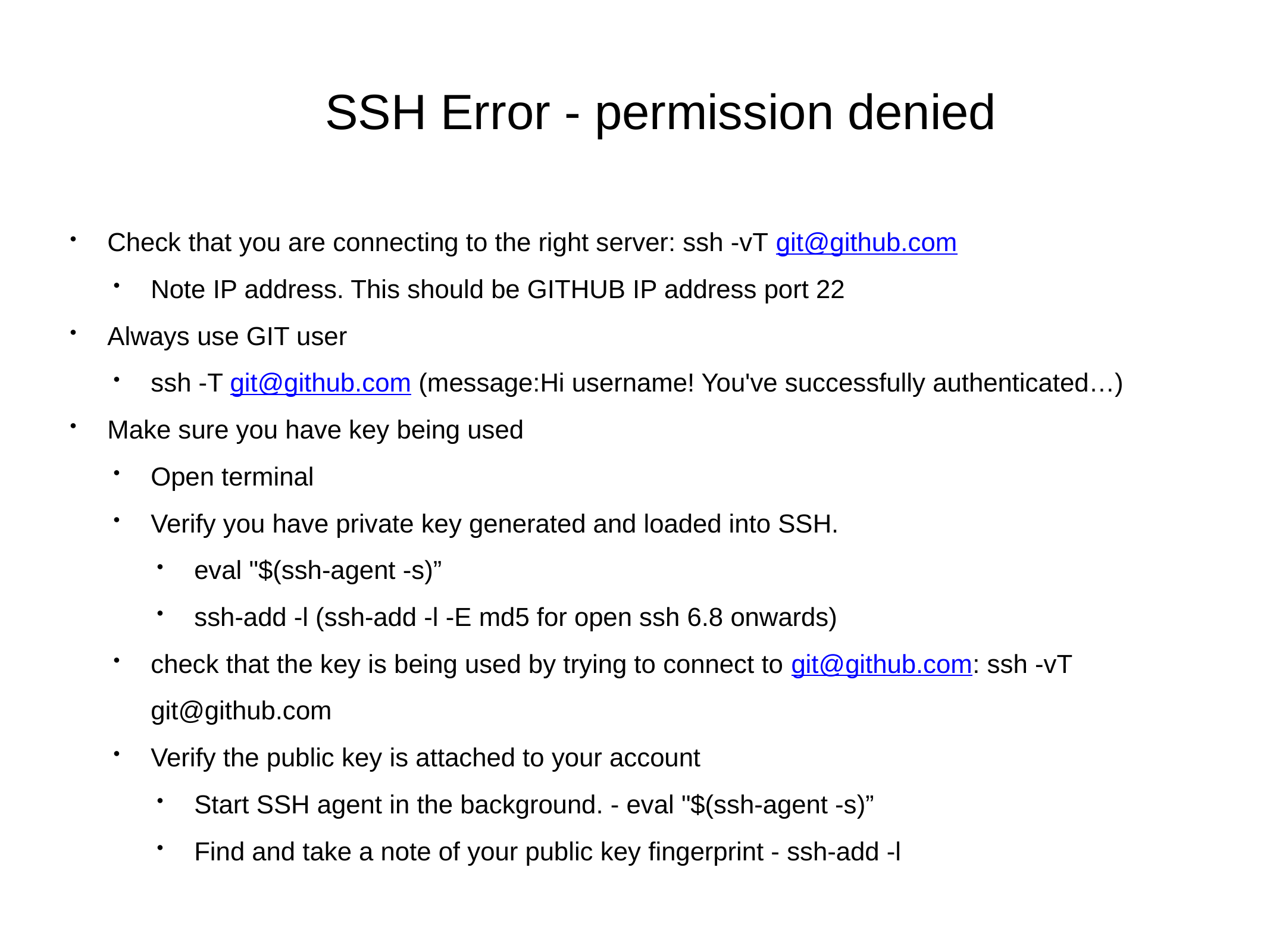

SSH Error - permission denied
Check that you are connecting to the right server: ssh -vT git@github.com
Note IP address. This should be GITHUB IP address port 22
Always use GIT user
ssh -T git@github.com (message:Hi username! You've successfully authenticated…)
Make sure you have key being used
Open terminal
Verify you have private key generated and loaded into SSH.
eval "$(ssh-agent -s)”
ssh-add -l (ssh-add -l -E md5 for open ssh 6.8 onwards)
check that the key is being used by trying to connect to git@github.com: ssh -vT git@github.com
Verify the public key is attached to your account
Start SSH agent in the background. - eval "$(ssh-agent -s)”
Find and take a note of your public key fingerprint - ssh-add -l